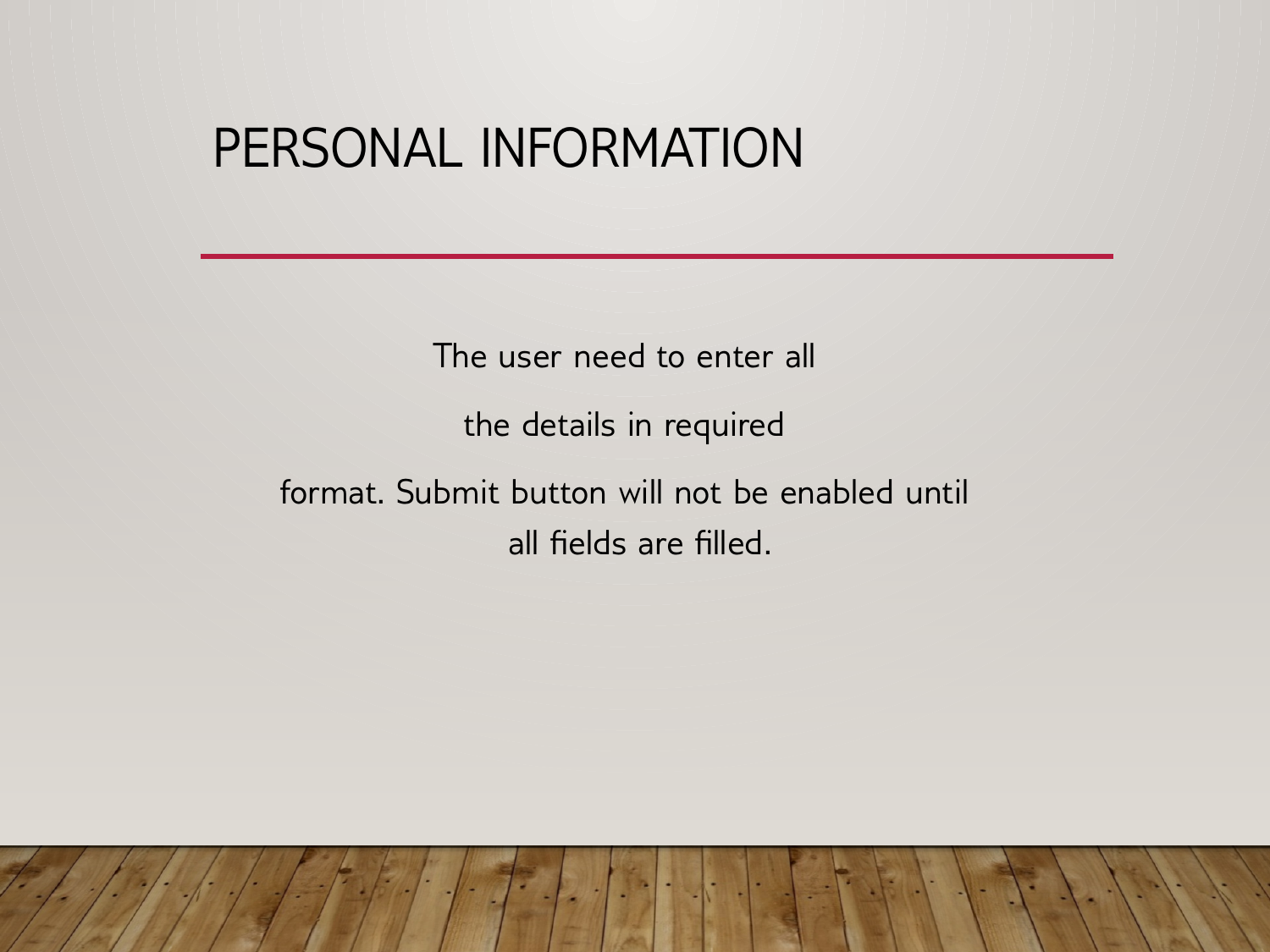

# Personal Information
The user need to enter all
the details in required
format. Submit button will not be enabled until all fields are filled.